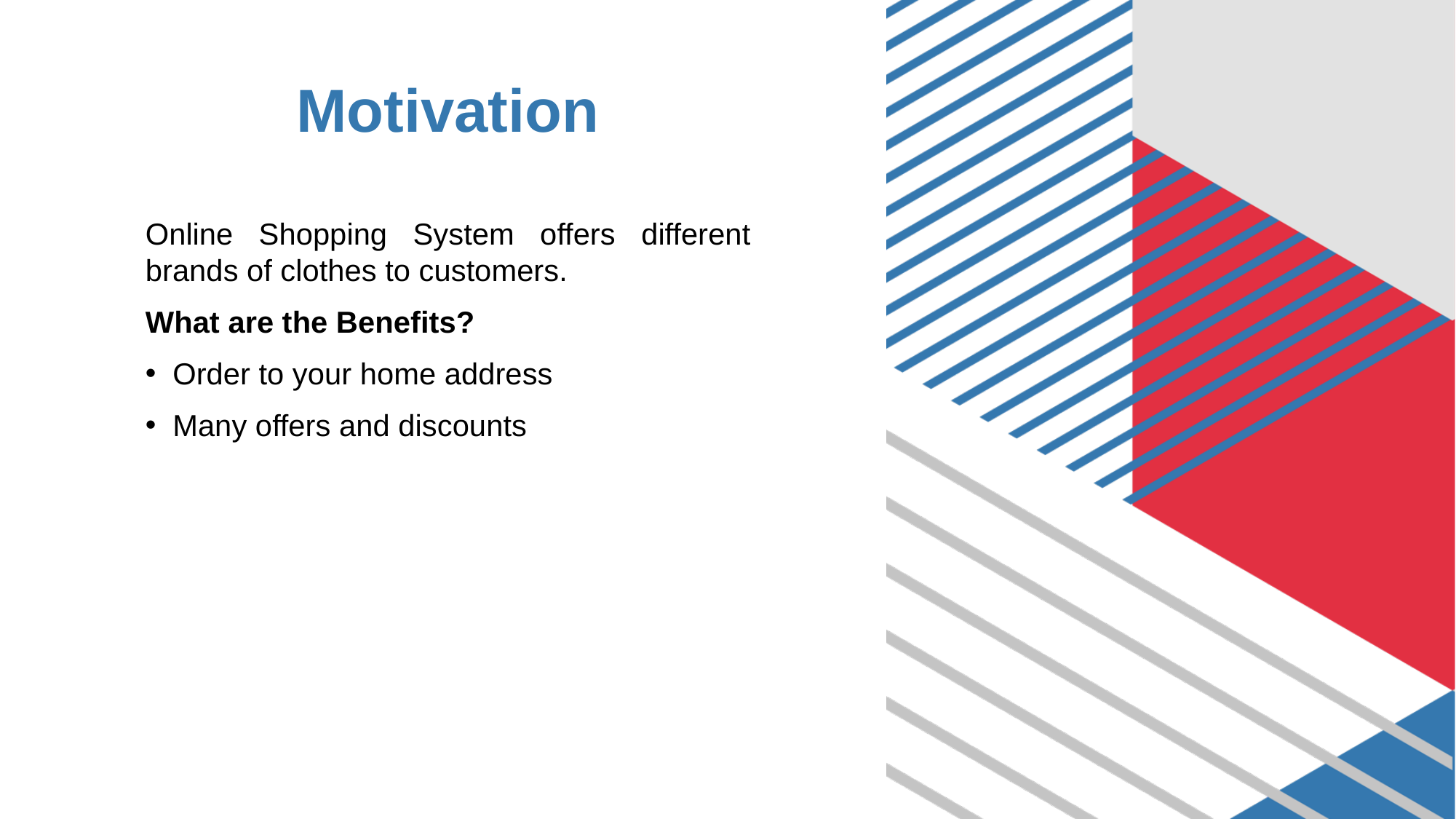

# Motivation
Online Shopping System offers different brands of clothes to customers.
What are the Benefits?
Order to your home address
Many offers and discounts